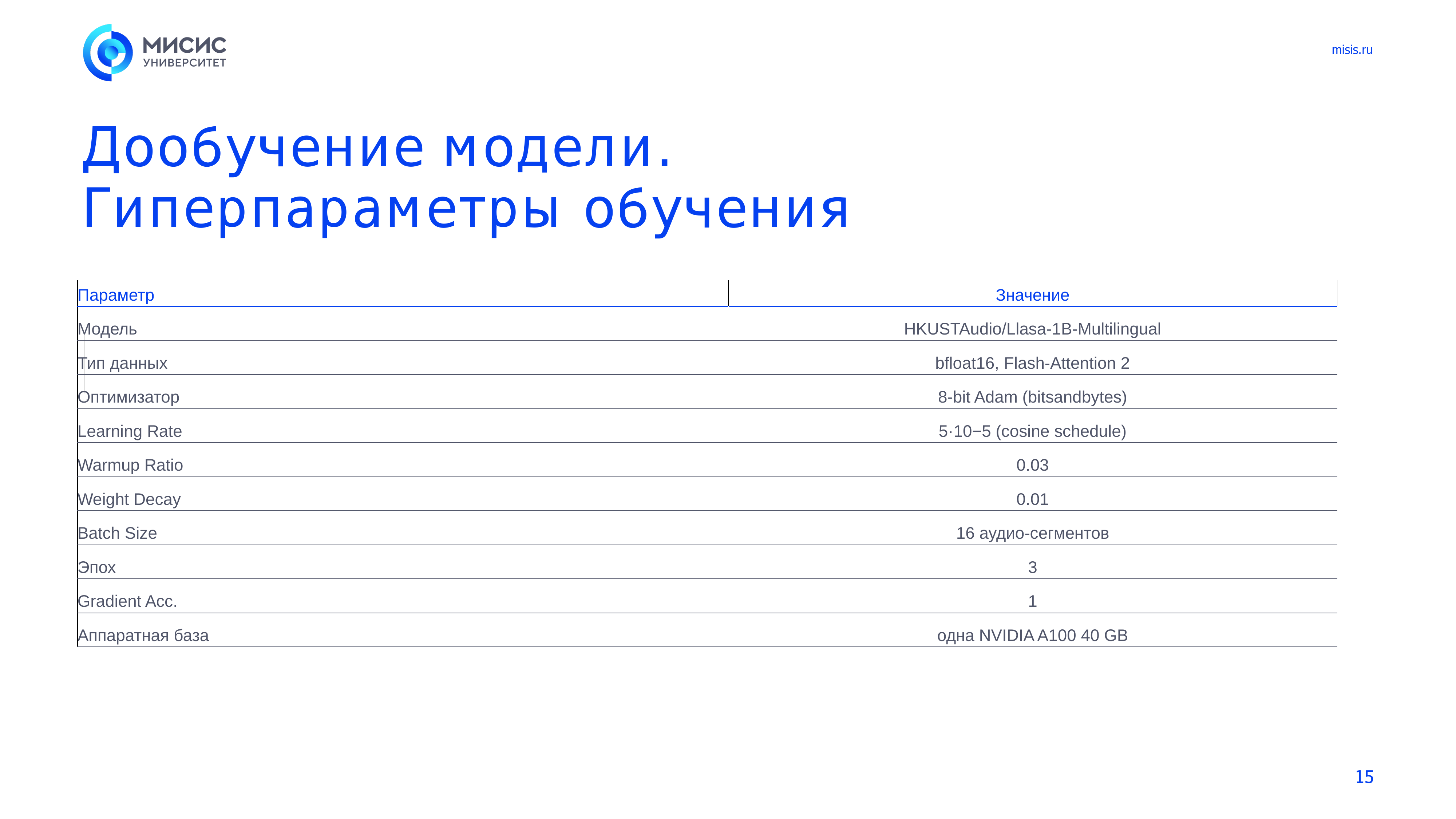

# Дообучение модели.
Гиперпараметры обучения

| Параметр | Значение |
| --- | --- |
| Модель | HKUSTAudio/Llasa-1B-Multilingual |
| Тип данных | bfloat16, Flash-Attention 2 |
| Оптимизатор | 8-bit Adam (bitsandbytes) |
| Learning Rate | 5·10−5 (cosine schedule) |
| Warmup Ratio | 0.03 |
| Weight Decay | 0.01 |
| Batch Size | 16 аудио-сегментов |
| Эпох | 3 |
| Gradient Acc. | 1 |
| Аппаратная база | одна NVIDIA A100 40 GB |
15